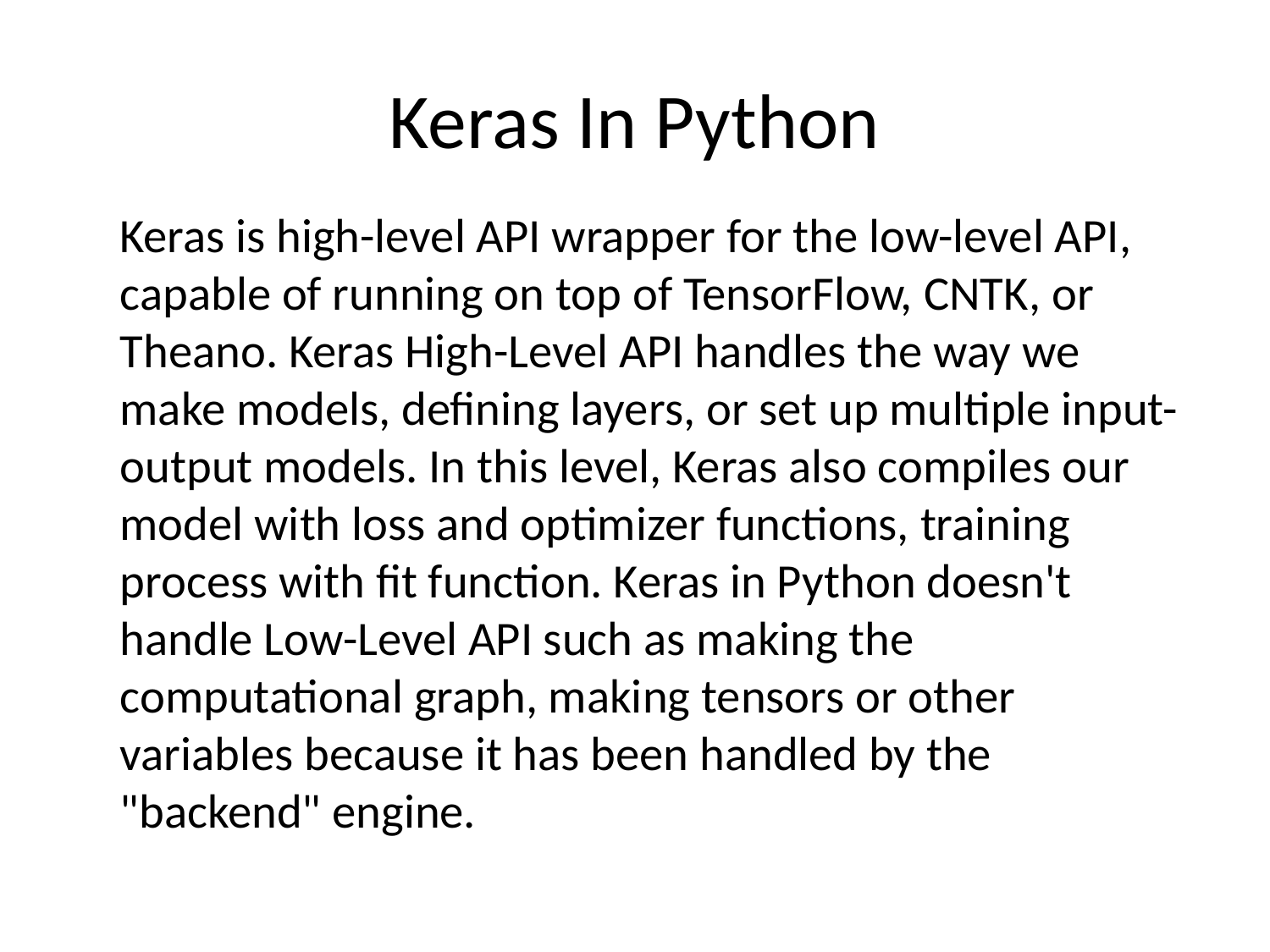

# Keras In Python
    Keras is high-level API wrapper for the low-level API, capable of running on top of TensorFlow, CNTK, or Theano. Keras High-Level API handles the way we make models, defining layers, or set up multiple input-output models. In this level, Keras also compiles our model with loss and optimizer functions, training process with fit function. Keras in Python doesn't handle Low-Level API such as making the computational graph, making tensors or other variables because it has been handled by the "backend" engine.